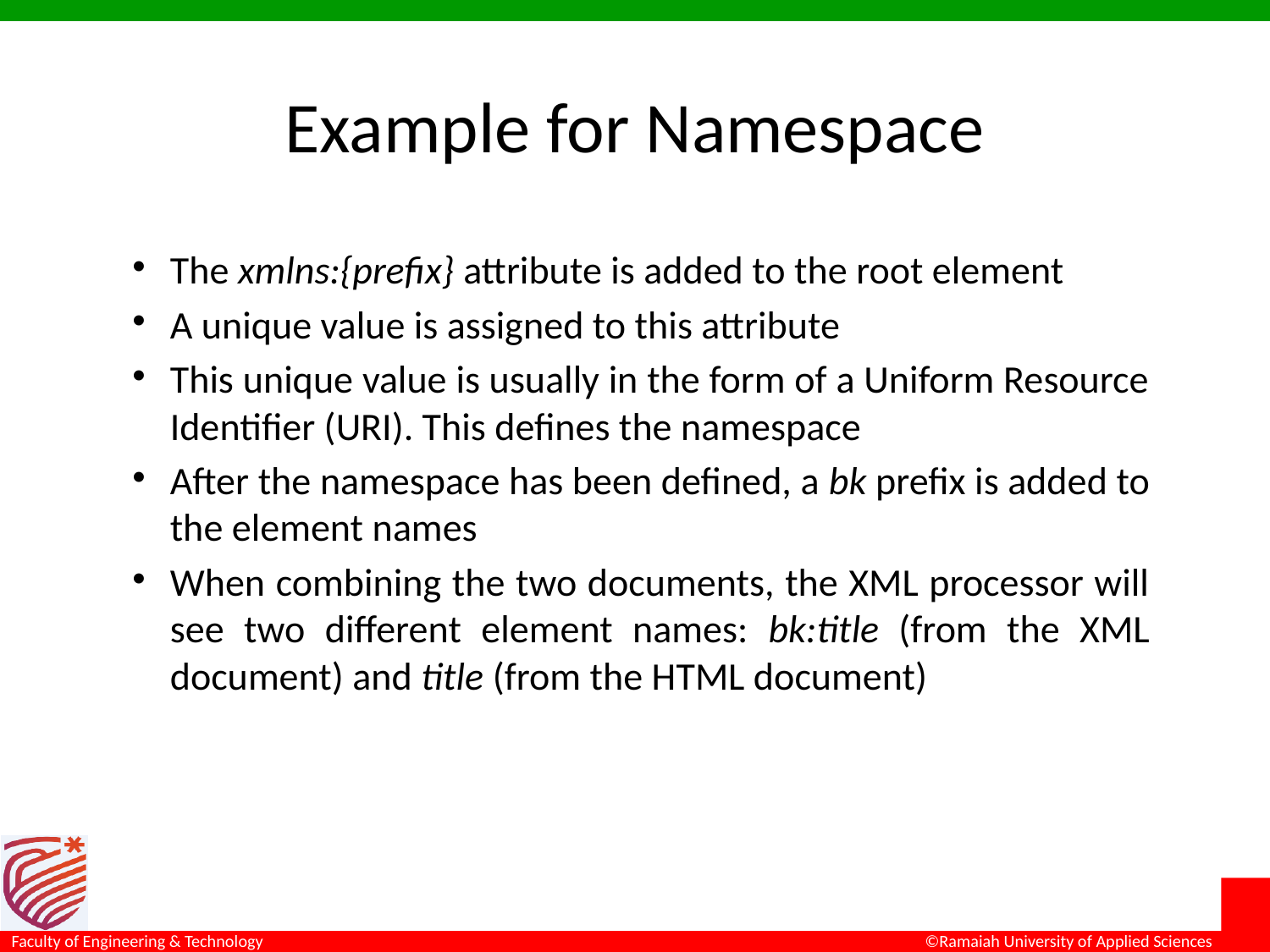

# Example for Namespace
The xmlns:{prefix} attribute is added to the root element
A unique value is assigned to this attribute
This unique value is usually in the form of a Uniform Resource Identifier (URI). This defines the namespace
After the namespace has been defined, a bk prefix is added to the element names
When combining the two documents, the XML processor will see two different element names: bk:title (from the XML document) and title (from the HTML document)